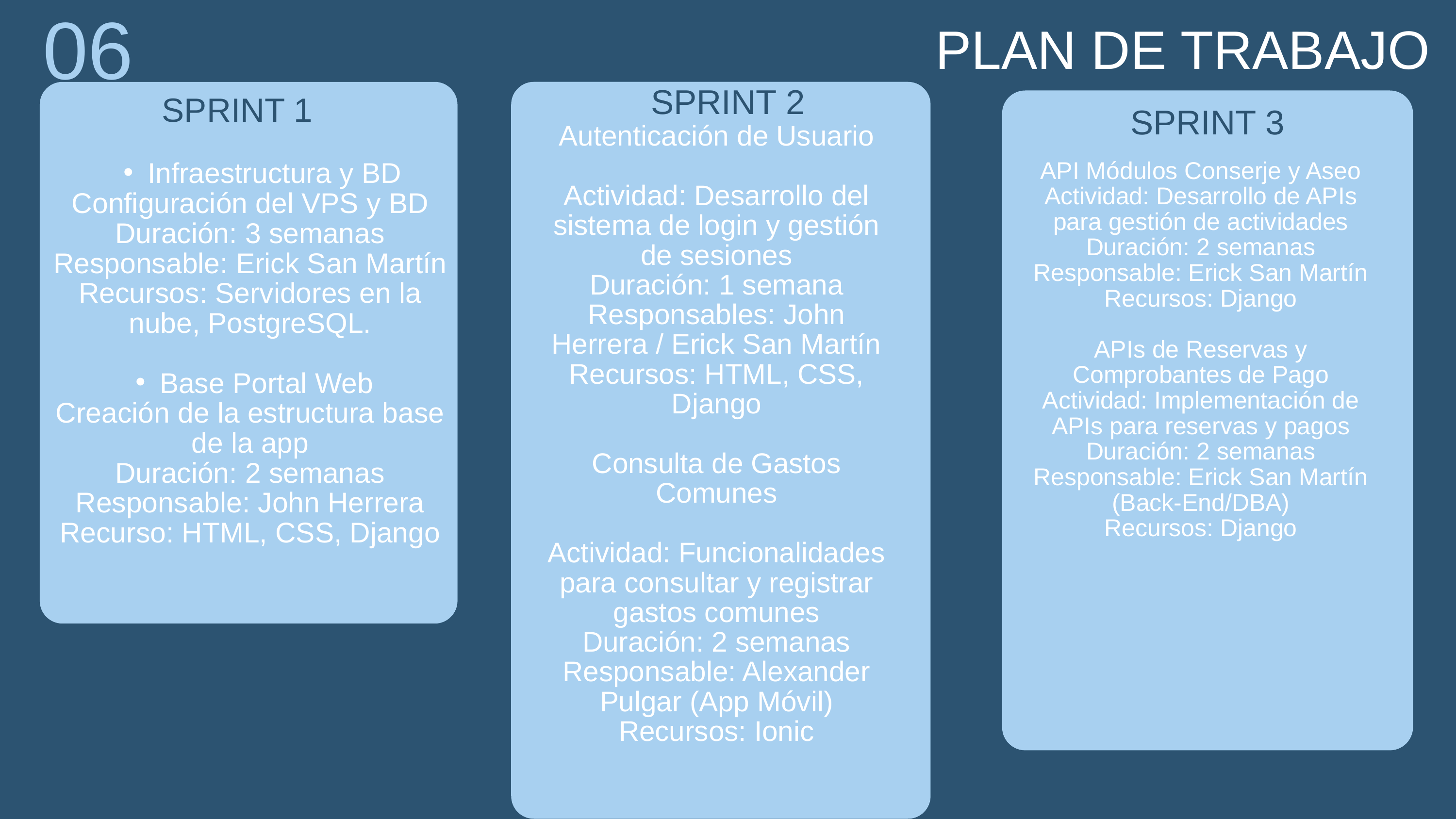

06
PLAN DE TRABAJO

SPRINT 2

SPRINT 1
SPRINT 3
Autenticación de Usuario

Actividad: Desarrollo del sistema de login y gestión de sesiones
Duración: 1 semana
Responsables: John Herrera / Erick San Martín
Recursos: HTML, CSS, Django

Consulta de Gastos Comunes

Actividad: Funcionalidades para consultar y registrar gastos comunes
Duración: 2 semanas
Responsable: Alexander Pulgar (App Móvil)
Recursos: Ionic
API Módulos Conserje y Aseo
Actividad: Desarrollo de APIs para gestión de actividades
Duración: 2 semanas
Responsable: Erick San Martín
Recursos: Django

APIs de Reservas y Comprobantes de Pago
Actividad: Implementación de APIs para reservas y pagos
Duración: 2 semanas
Responsable: Erick San Martín (Back-End/DBA)
Recursos: Django
Infraestructura y BD
Configuración del VPS y BD
Duración: 3 semanas
Responsable: Erick San Martín
Recursos: Servidores en la nube, PostgreSQL.

Base Portal Web
Creación de la estructura base de la app
Duración: 2 semanas
Responsable: John Herrera
Recurso: HTML, CSS, Django